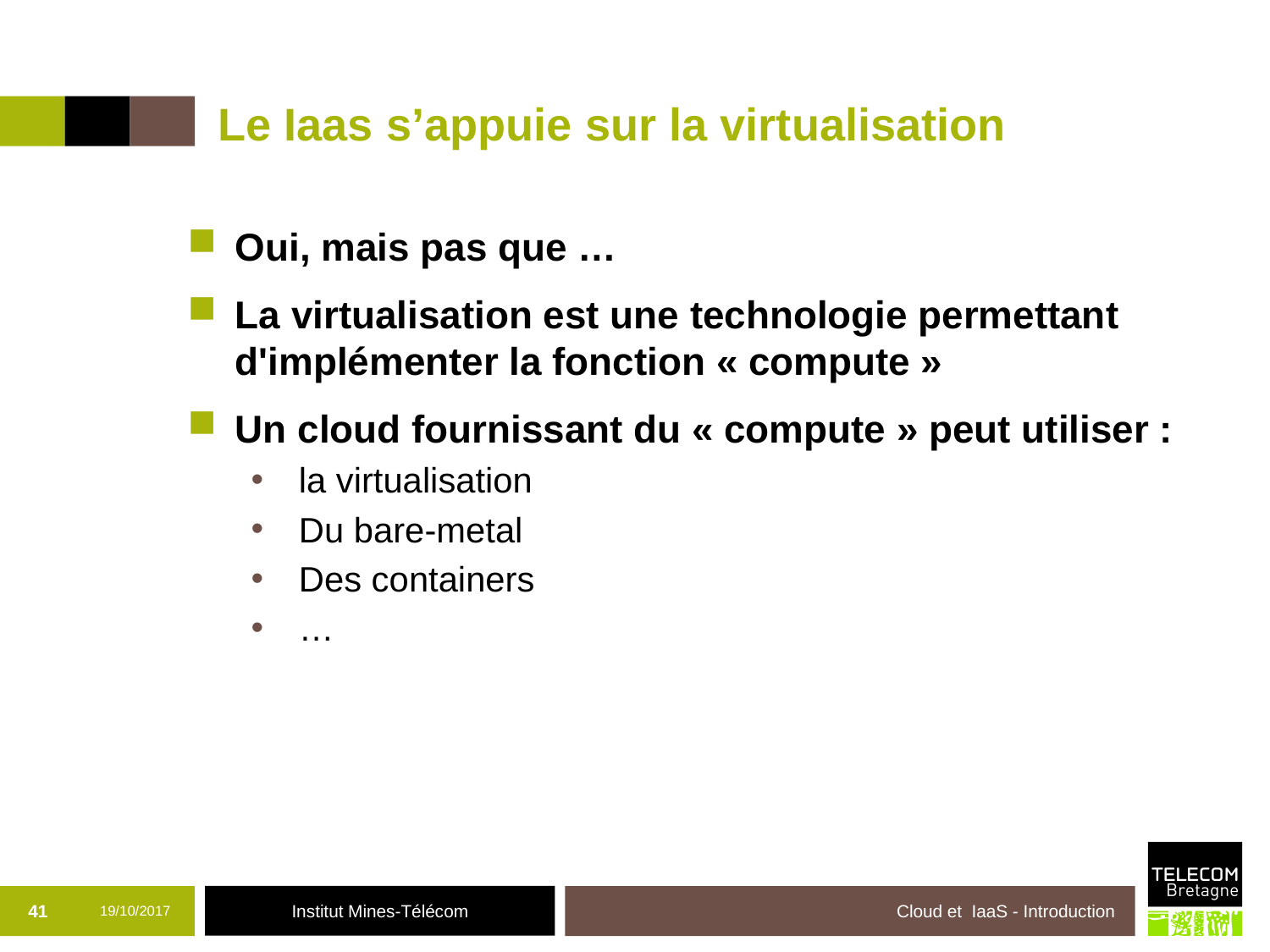

# Le Iaas s’appuie sur la virtualisation
Oui, mais pas que …
La virtualisation est une technologie permettant d'implémenter la fonction « compute »
Un cloud fournissant du « compute » peut utiliser :
la virtualisation
Du bare-metal
Des containers
…
41
19/10/2017
Cloud et  IaaS - Introduction